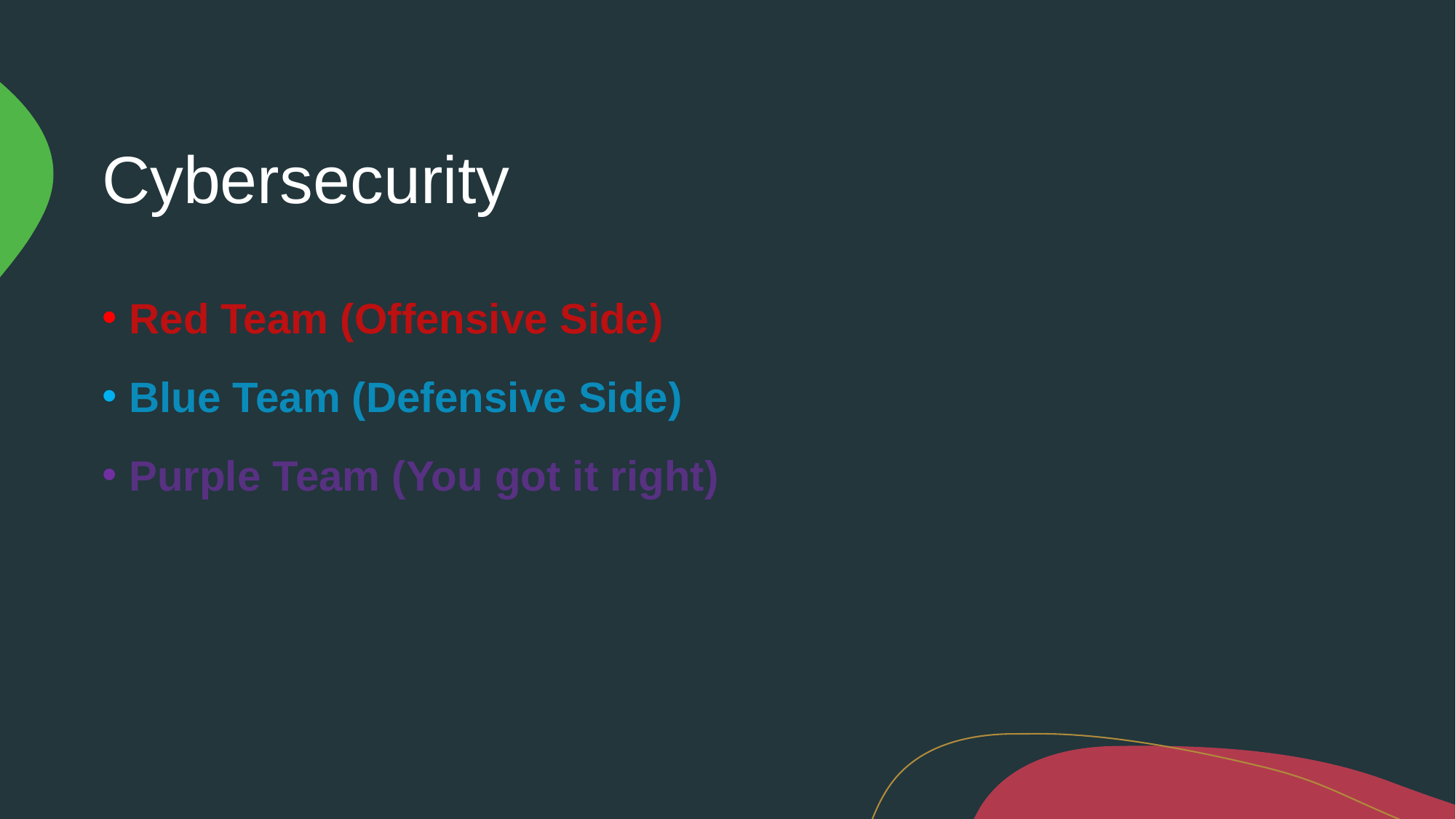

# Cybersecurity
Red Team (Offensive Side)
Blue Team (Defensive Side)
Purple Team (You got it right)